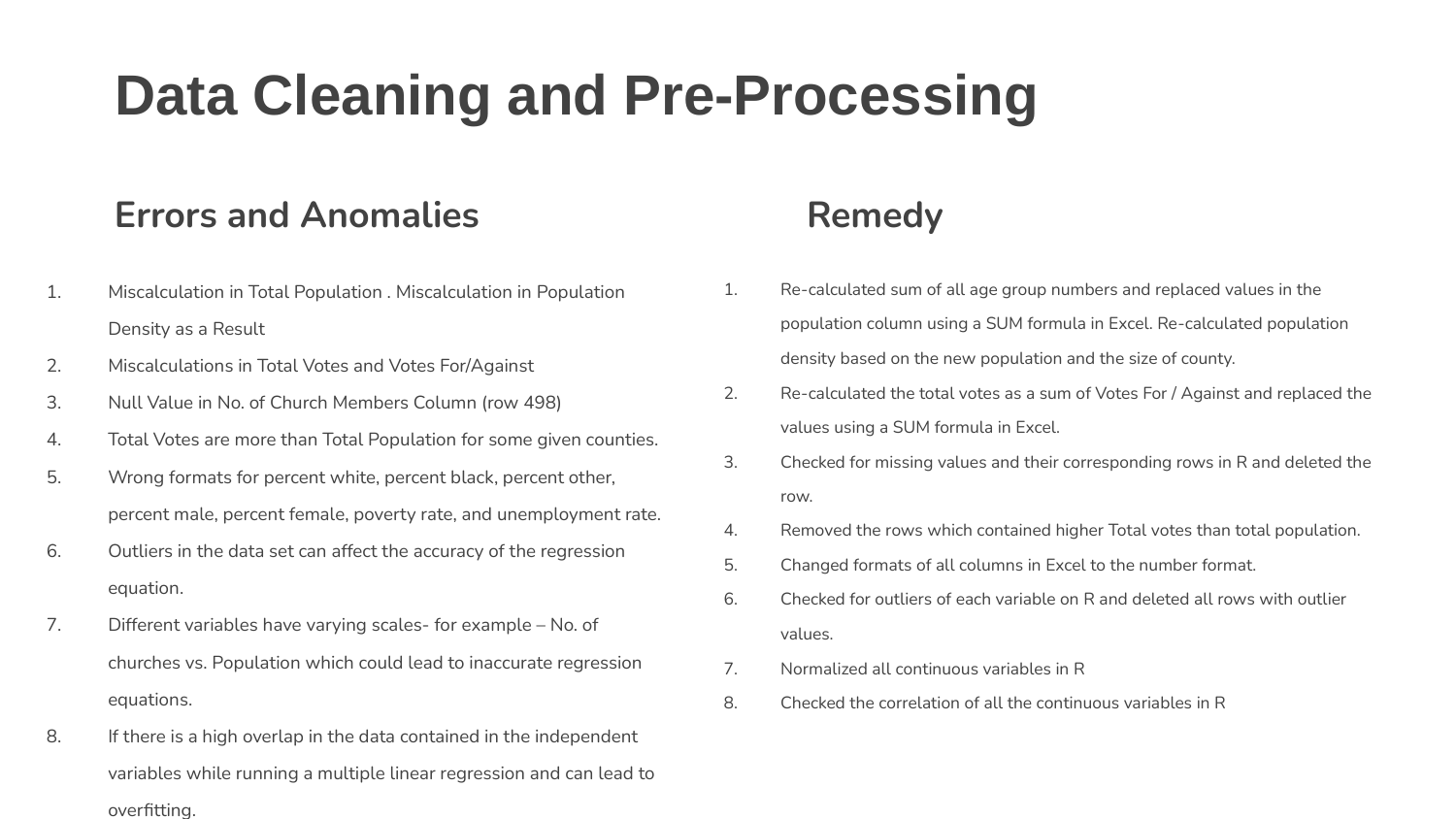

# Data Cleaning and Pre-Processing
Remedy
Errors and Anomalies
Miscalculation in Total Population . Miscalculation in Population Density as a Result
Miscalculations in Total Votes and Votes For/Against
Null Value in No. of Church Members Column (row 498)
Total Votes are more than Total Population for some given counties.
Wrong formats for percent white, percent black, percent other, percent male, percent female, poverty rate, and unemployment rate.
Outliers in the data set can affect the accuracy of the regression equation.
Different variables have varying scales- for example – No. of churches vs. Population which could lead to inaccurate regression equations.
If there is a high overlap in the data contained in the independent variables while running a multiple linear regression and can lead to overfitting.

Re-calculated sum of all age group numbers and replaced values in the population column using a SUM formula in Excel. Re-calculated population density based on the new population and the size of county.
Re-calculated the total votes as a sum of Votes For / Against and replaced the values using a SUM formula in Excel.
Checked for missing values and their corresponding rows in R and deleted the row.
Removed the rows which contained higher Total votes than total population.
Changed formats of all columns in Excel to the number format.
Checked for outliers of each variable on R and deleted all rows with outlier values.
Normalized all continuous variables in R
Checked the correlation of all the continuous variables in R